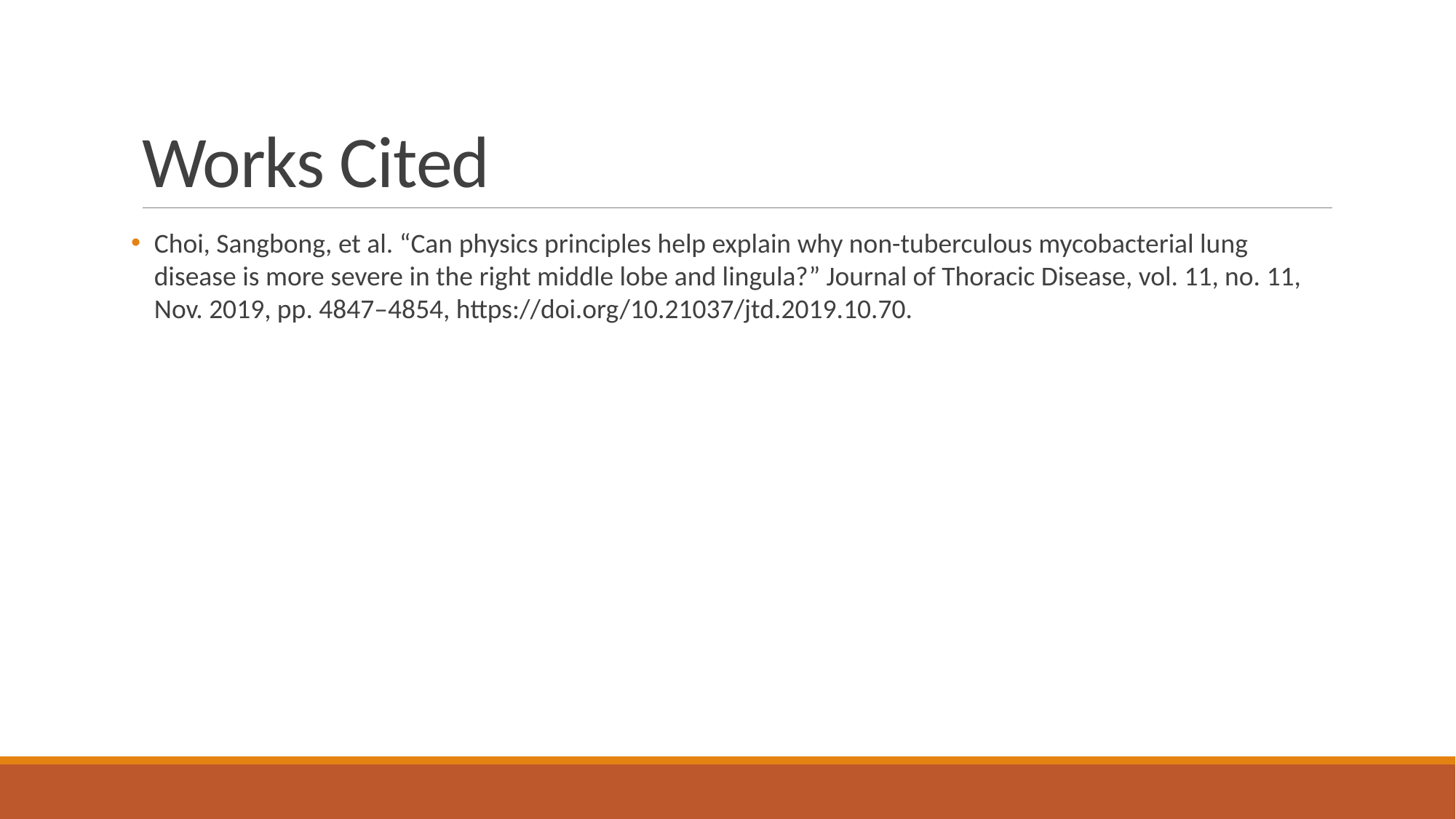

# Works Cited
Choi, Sangbong, et al. “Can physics principles help explain why non-tuberculous mycobacterial lung disease is more severe in the right middle lobe and lingula?” Journal of Thoracic Disease, vol. 11, no. 11, Nov. 2019, pp. 4847–4854, https://doi.org/10.21037/jtd.2019.10.70.